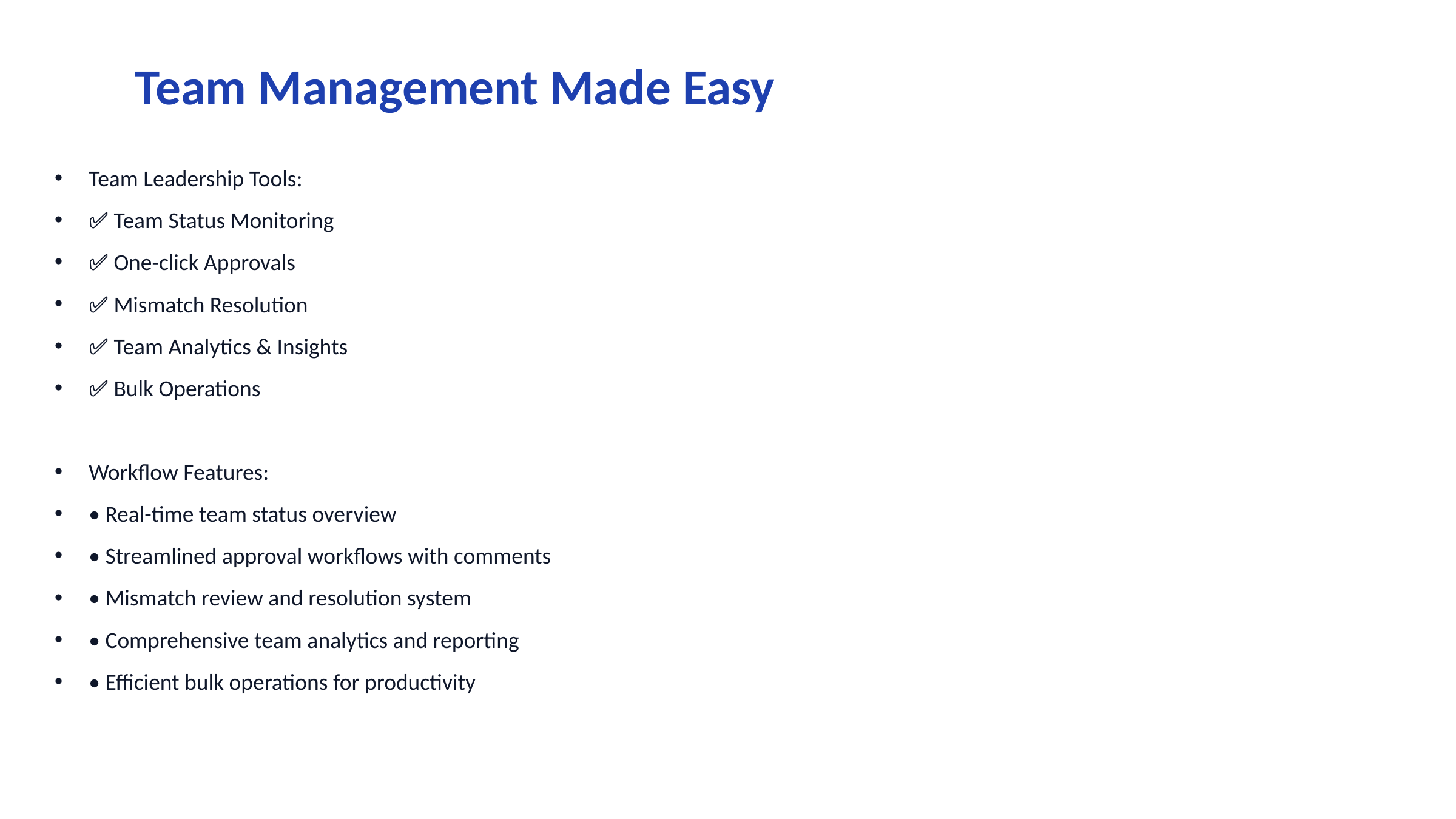

# Team Management Made Easy
Team Leadership Tools:
✅ Team Status Monitoring
✅ One-click Approvals
✅ Mismatch Resolution
✅ Team Analytics & Insights
✅ Bulk Operations

Workflow Features:
• Real-time team status overview
• Streamlined approval workflows with comments
• Mismatch review and resolution system
• Comprehensive team analytics and reporting
• Efficient bulk operations for productivity